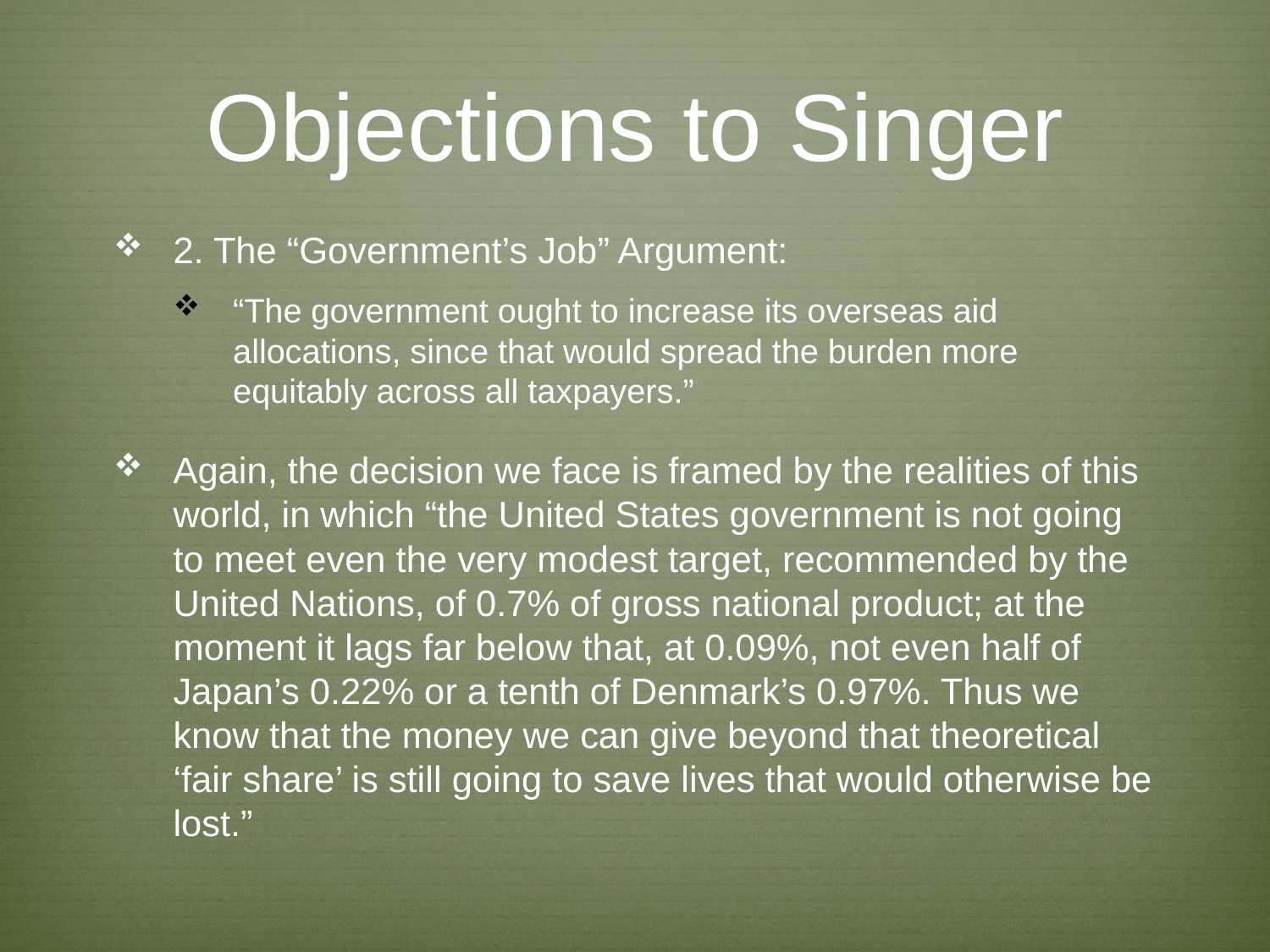

# Objections to Singer
2. The “Government’s Job” Argument:
“The government ought to increase its overseas aid allocations, since that would spread the burden more equitably across all taxpayers.”
Again, the decision we face is framed by the realities of this world, in which “the United States government is not going to meet even the very modest target, recommended by the United Nations, of 0.7% of gross national product; at the moment it lags far below that, at 0.09%, not even half of Japan’s 0.22% or a tenth of Denmark’s 0.97%. Thus we know that the money we can give beyond that theoretical ‘fair share’ is still going to save lives that would otherwise be lost.”